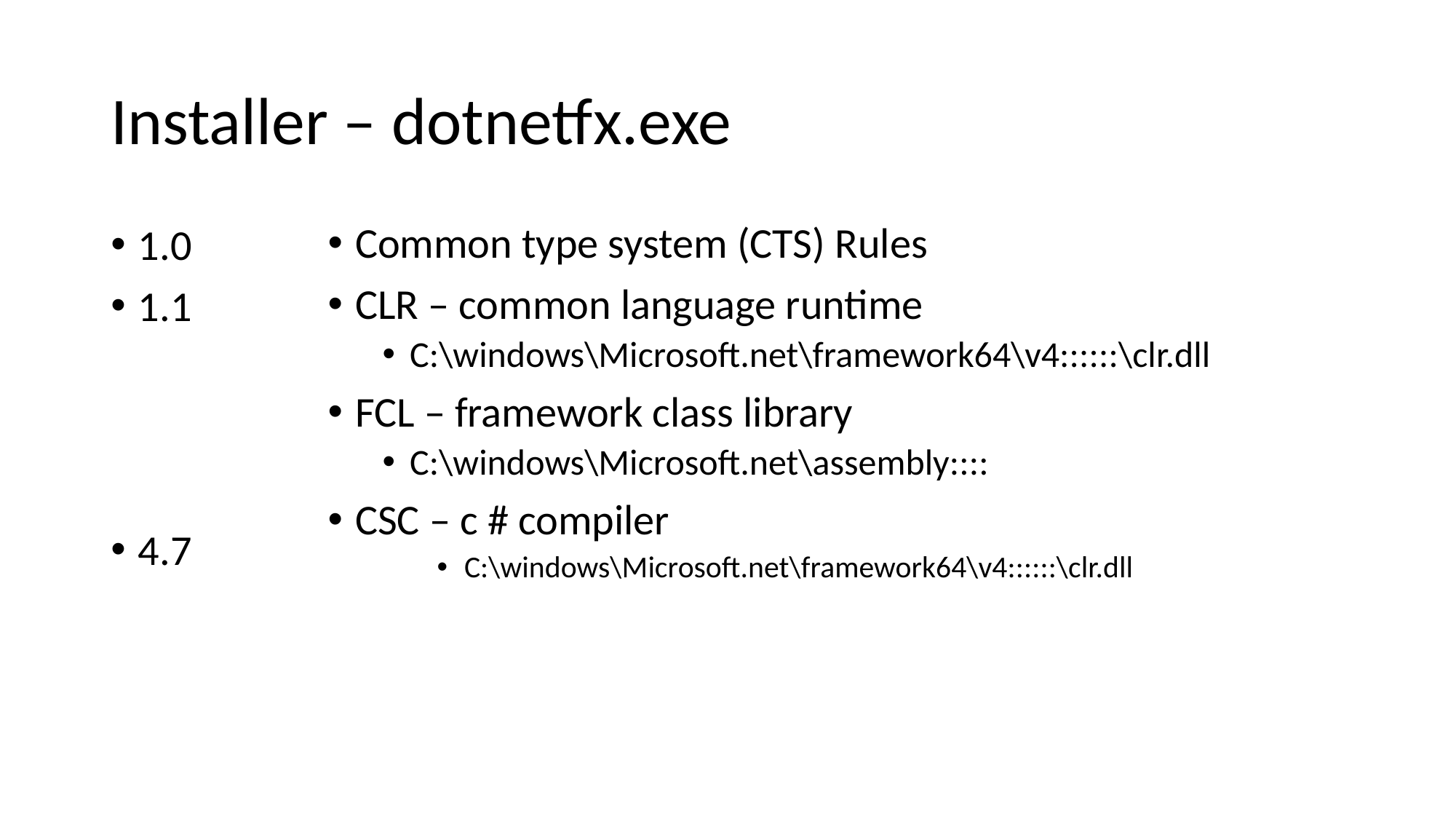

# Installer – dotnetfx.exe
Common type system (CTS) Rules
CLR – common language runtime
C:\windows\Microsoft.net\framework64\v4::::::\clr.dll
FCL – framework class library
C:\windows\Microsoft.net\assembly::::
CSC – c # compiler
C:\windows\Microsoft.net\framework64\v4::::::\clr.dll

1.0
1.1

4.7